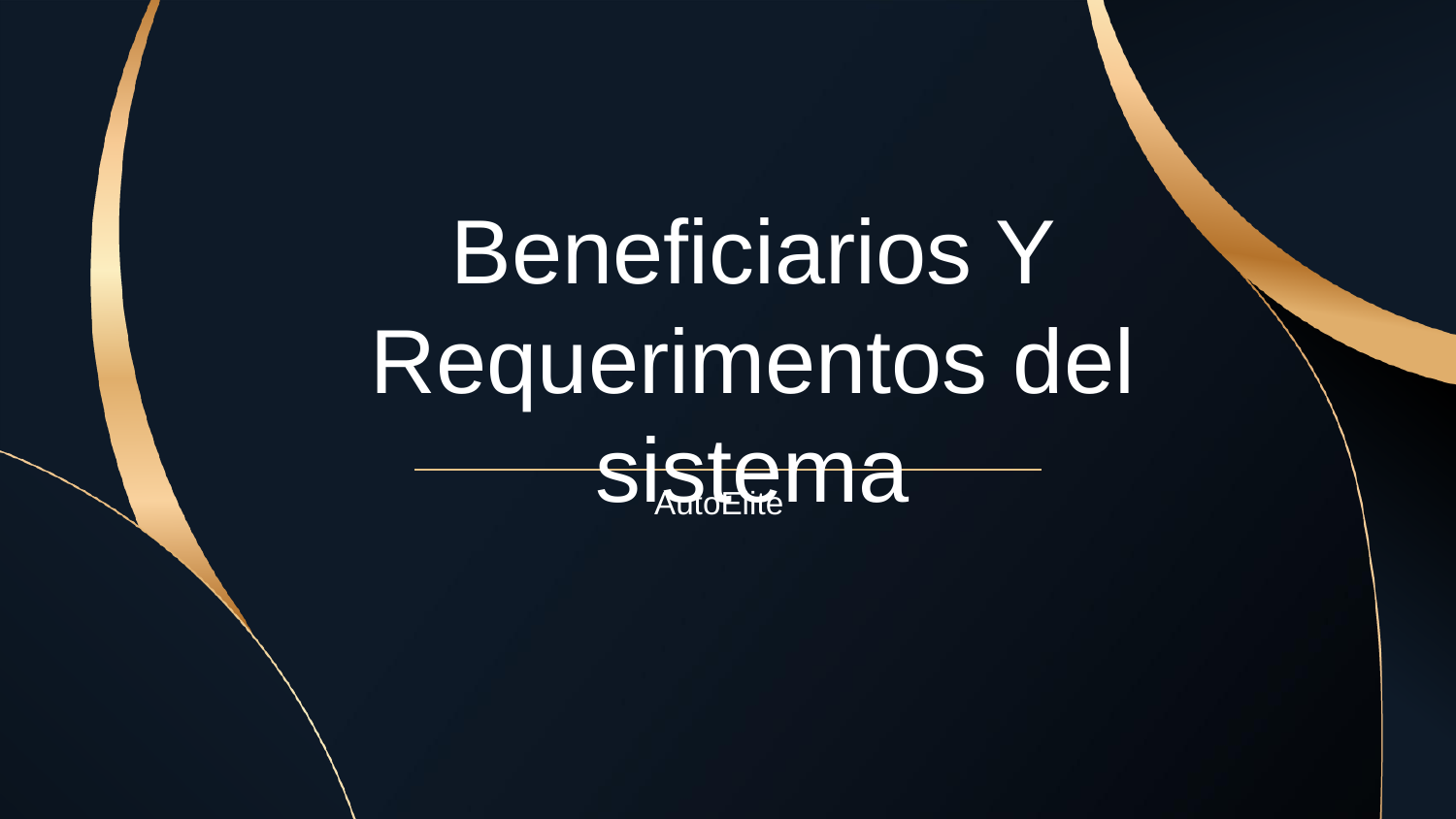

# Beneficiarios Y Requerimentos del sistema
AutoElite